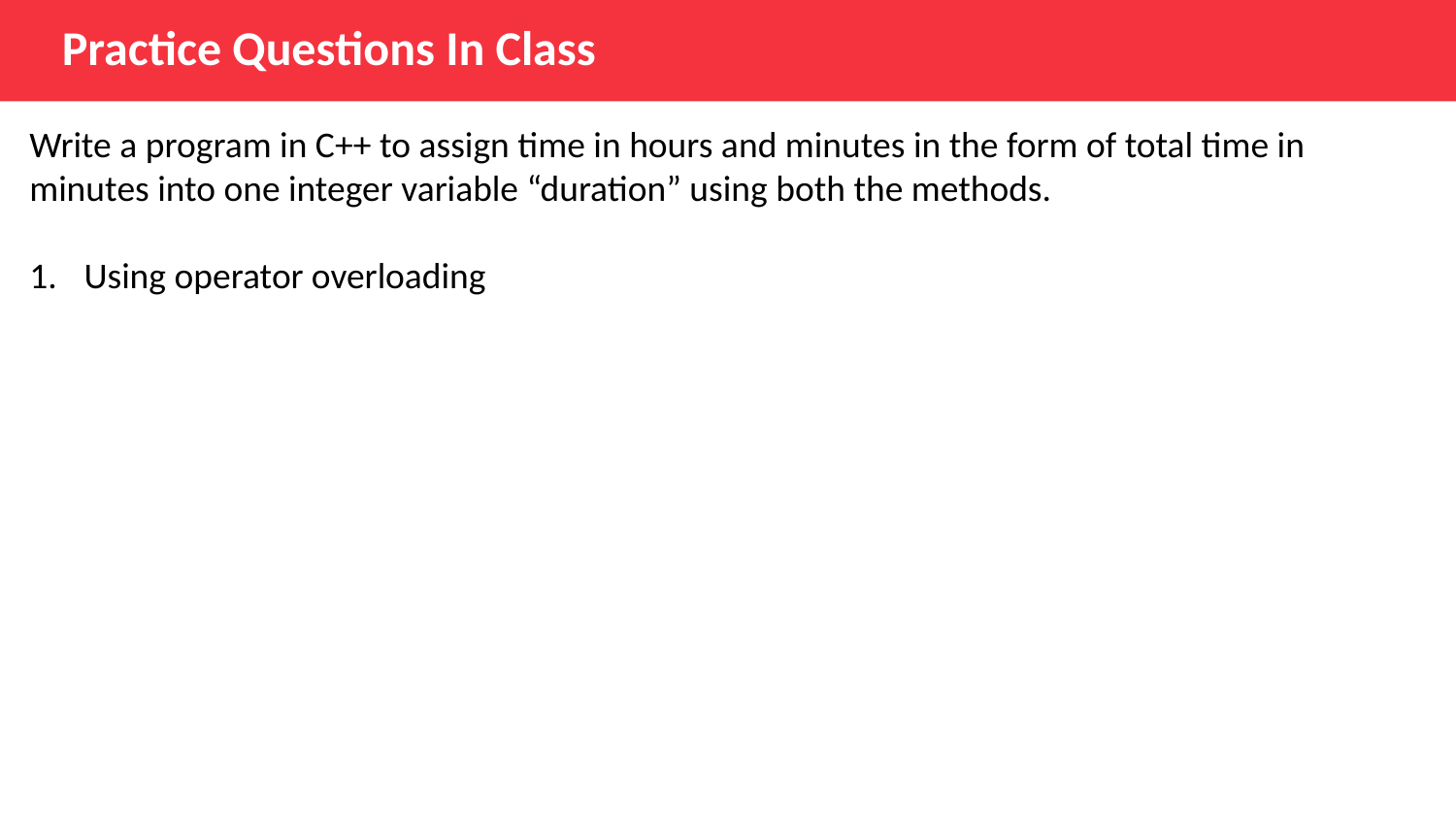

Practice Questions In Class
Write a program in C++ to assign time in hours and minutes in the form of total time in minutes into one integer variable “duration” using both the methods.

Using operator overloading